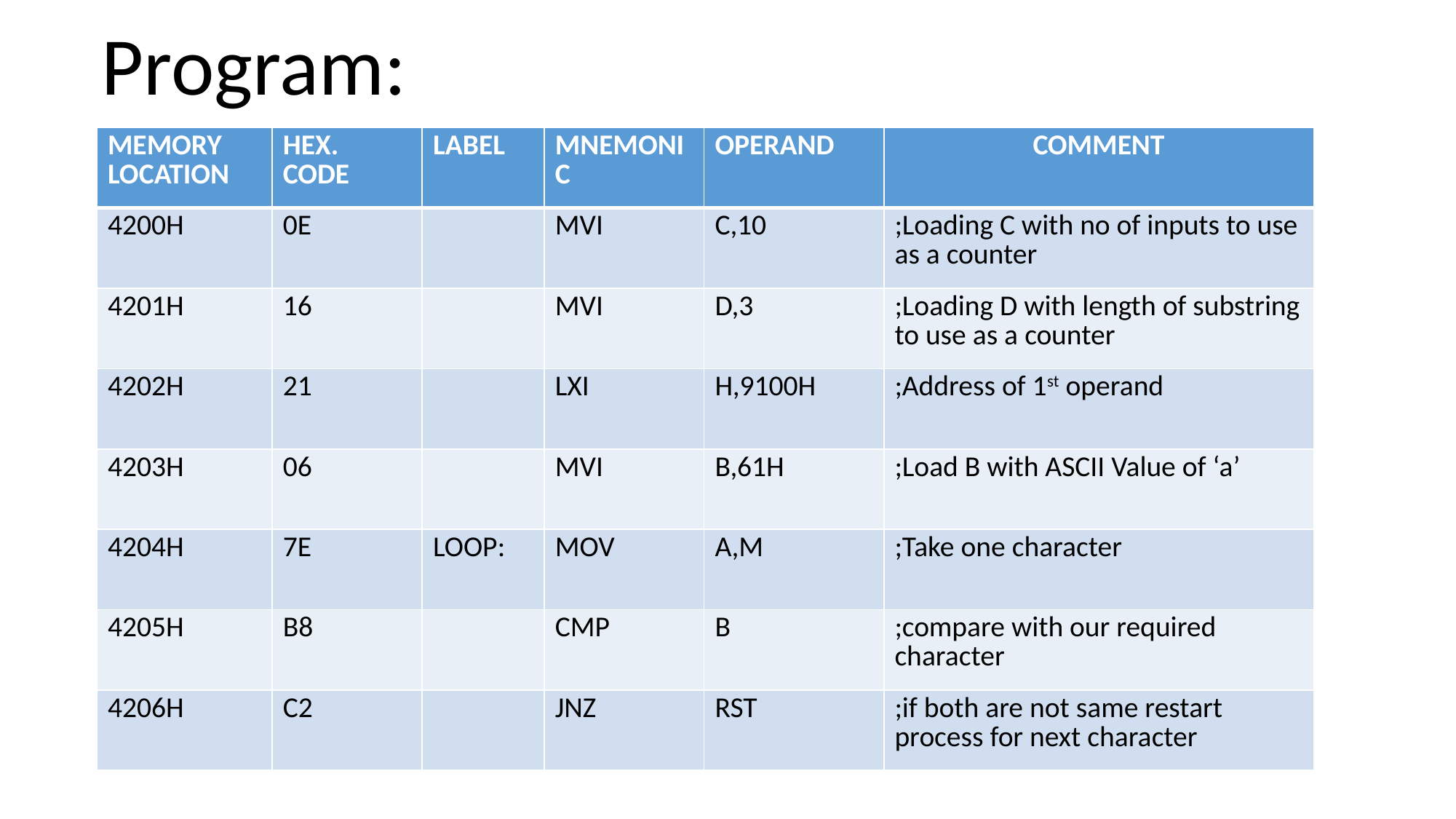

# Program:
| MEMORY LOCATION | HEX. CODE | LABEL | MNEMONIC | OPERAND | COMMENT |
| --- | --- | --- | --- | --- | --- |
| 4200H | 0E |  | MVI | C,10 | ;Loading C with no of inputs to use as a counter |
| 4201H | 16 |  | MVI | D,3 | ;Loading D with length of substring to use as a counter |
| 4202H | 21 |  | LXI | H,9100H | ;Address of 1st operand |
| 4203H | 06 |  | MVI | B,61H | ;Load B with ASCII Value of ‘a’ |
| 4204H | 7E | LOOP: | MOV | A,M | ;Take one character |
| 4205H | B8 |  | CMP | B | ;compare with our required character |
| 4206H | C2 |  | JNZ | RST | ;if both are not same restart process for next character |